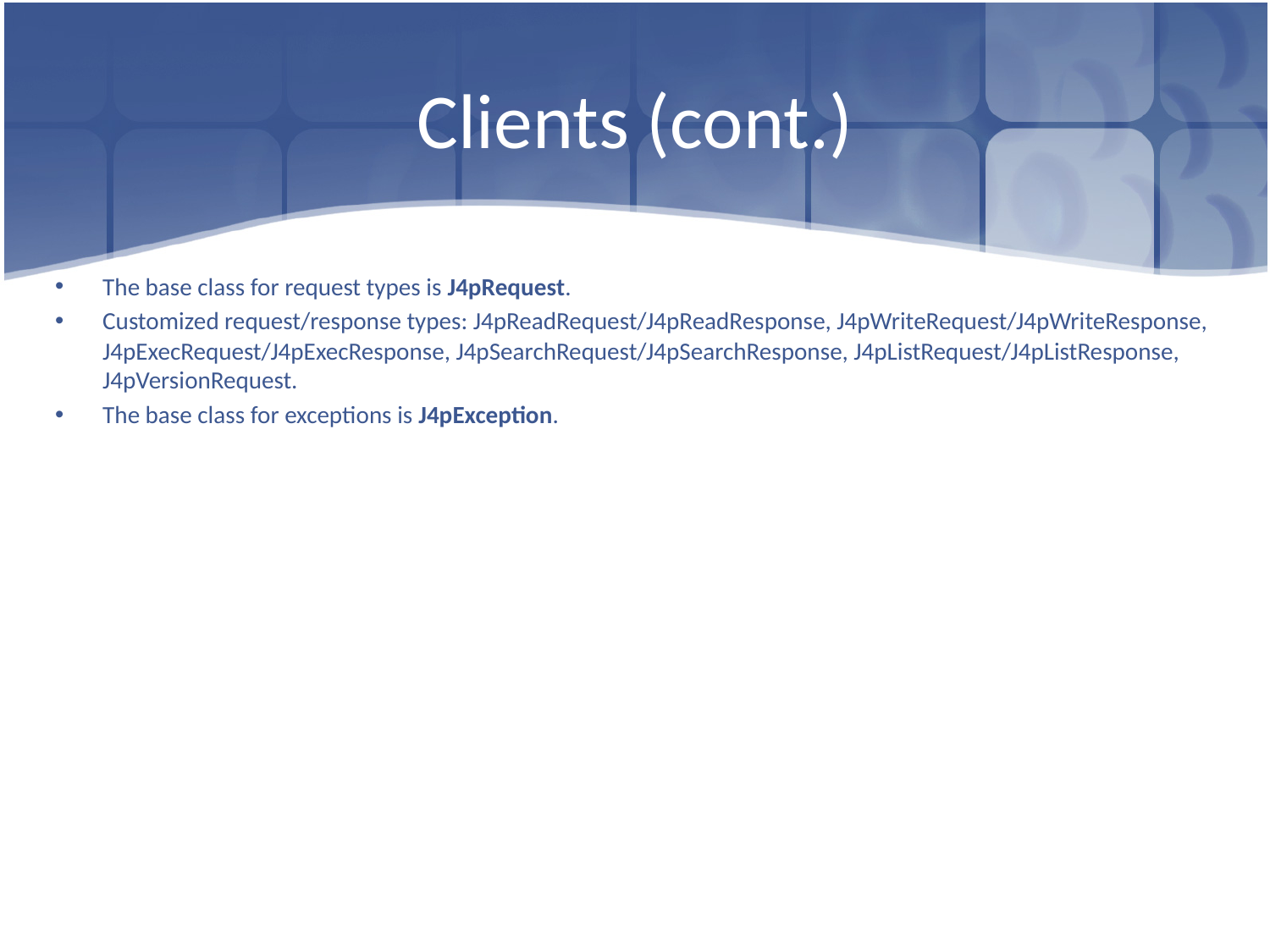

# Clients (cont.)
The base class for request types is J4pRequest.
Customized request/response types: J4pReadRequest/J4pReadResponse, J4pWriteRequest/J4pWriteResponse, J4pExecRequest/J4pExecResponse, J4pSearchRequest/J4pSearchResponse, J4pListRequest/J4pListResponse, J4pVersionRequest.
The base class for exceptions is J4pException.